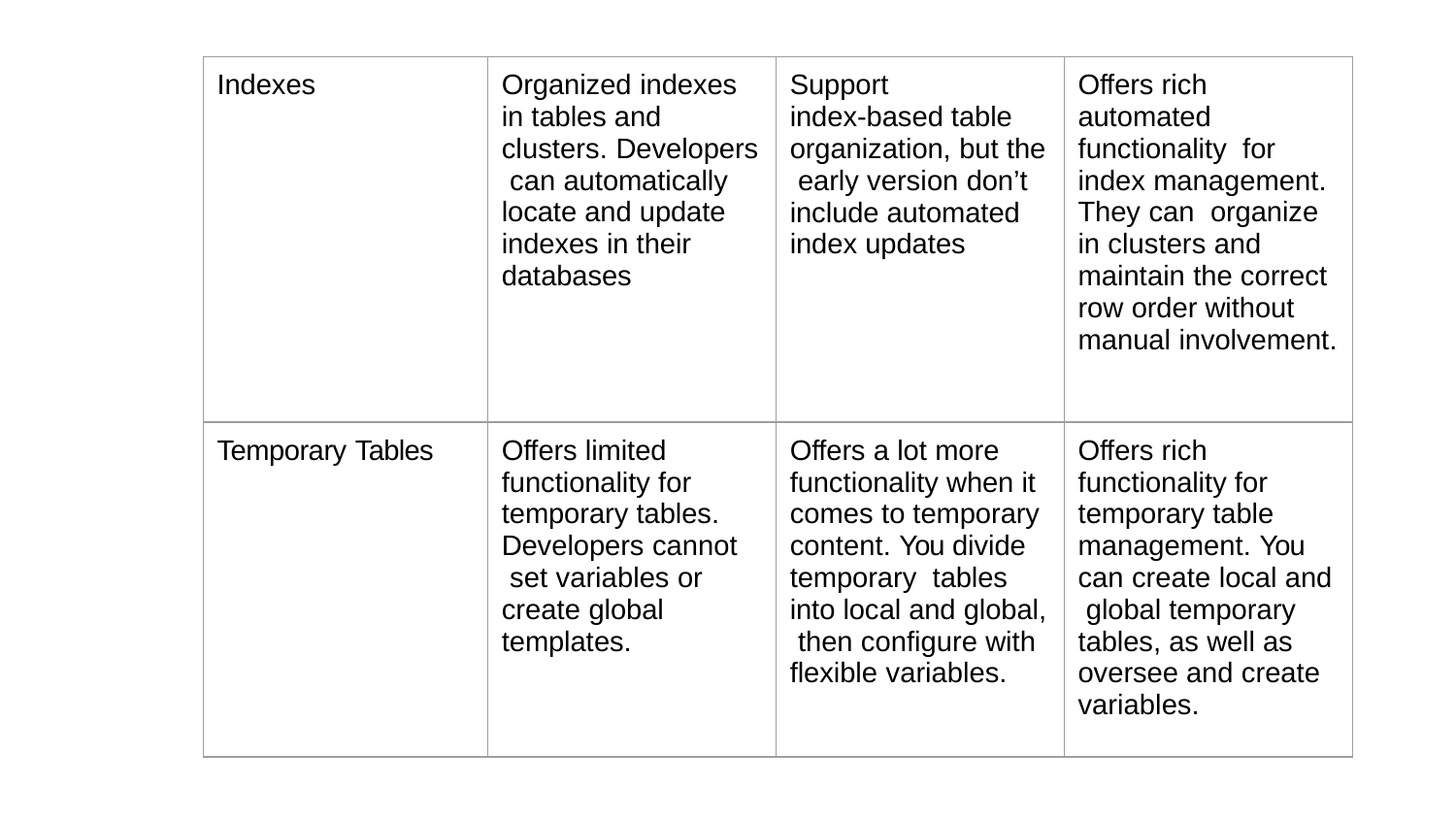

| Indexes | Organized indexes in tables and clusters. Developers can automatically locate and update indexes in their databases | Support index-based table organization, but the early version don’t include automated index updates | Offers rich automated functionality for index management. They can organize in clusters and maintain the correct row order without manual involvement. |
| --- | --- | --- | --- |
| Temporary Tables | Offers limited functionality for temporary tables. Developers cannot set variables or create global templates. | Offers a lot more functionality when it comes to temporary content. You divide temporary tables into local and global, then configure with flexible variables. | Offers rich functionality for temporary table management. You can create local and global temporary tables, as well as oversee and create variables. |